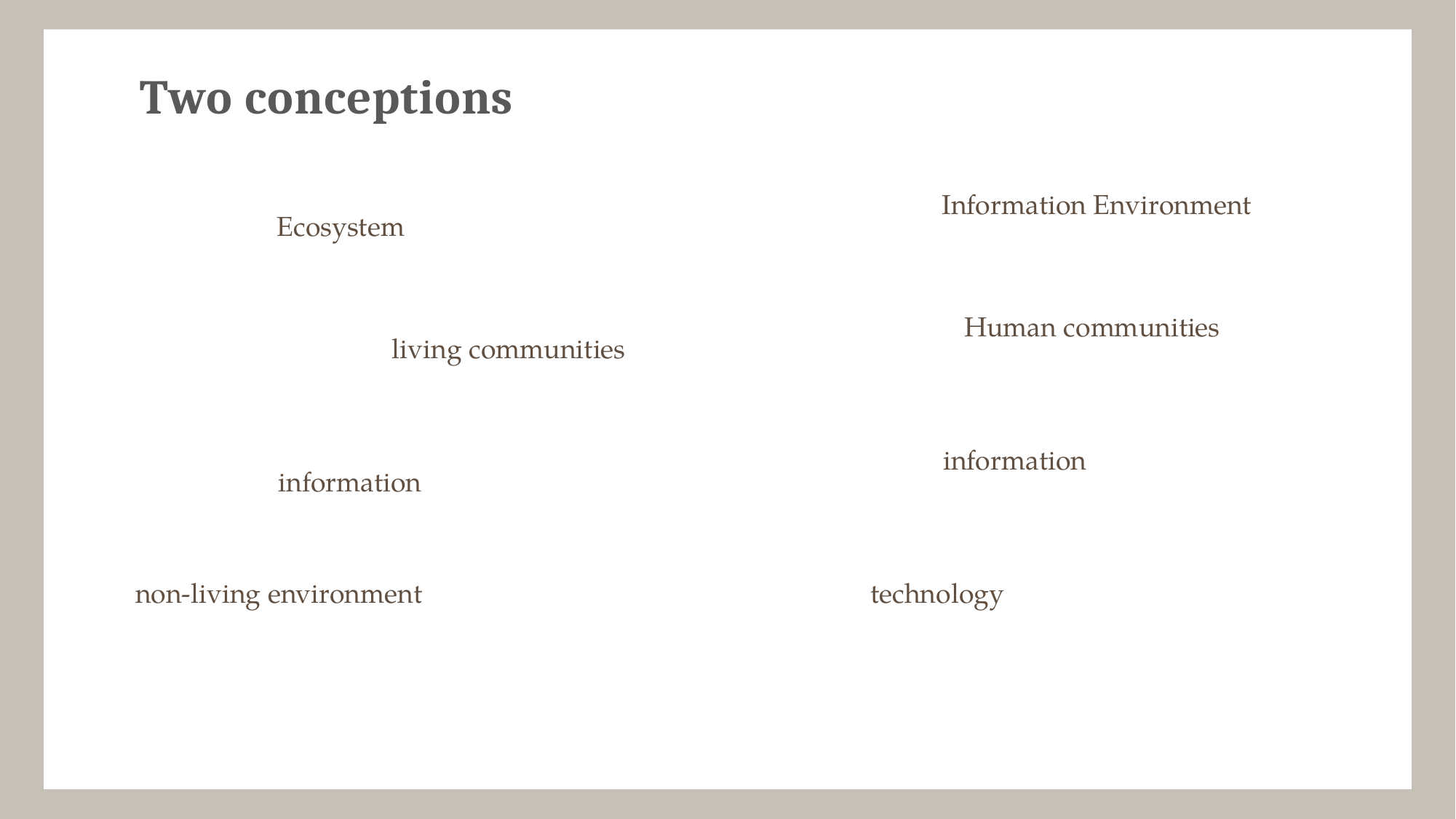

# Two conceptions
Information Environment
Ecosystem
Human communities
living communities
information
information
non-living environment
technology